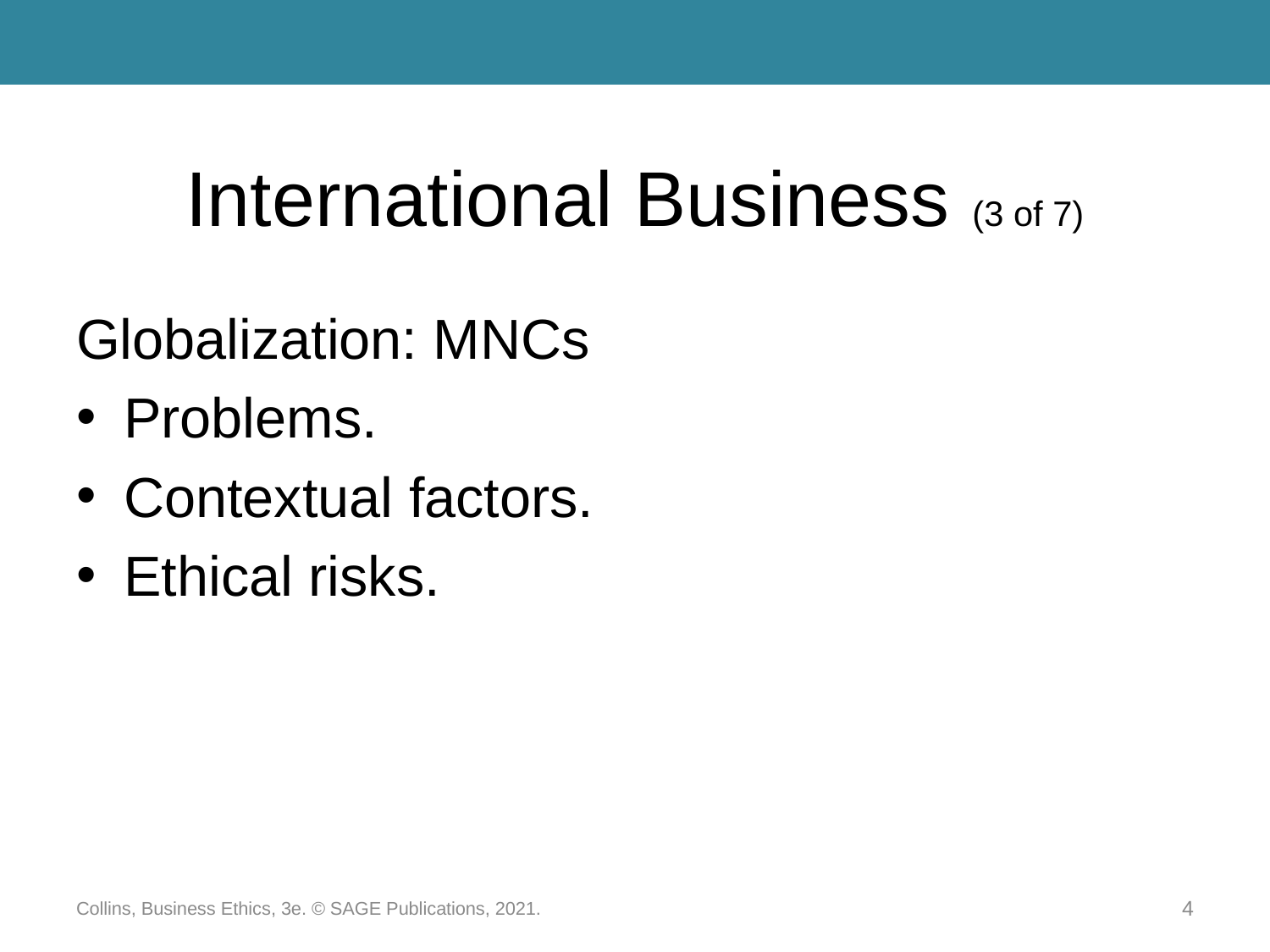

# International Business (3 of 7)
Globalization: MNCs
Problems.
Contextual factors.
Ethical risks.

Collins, Business Ethics, 3e. © SAGE Publications, 2021.
4